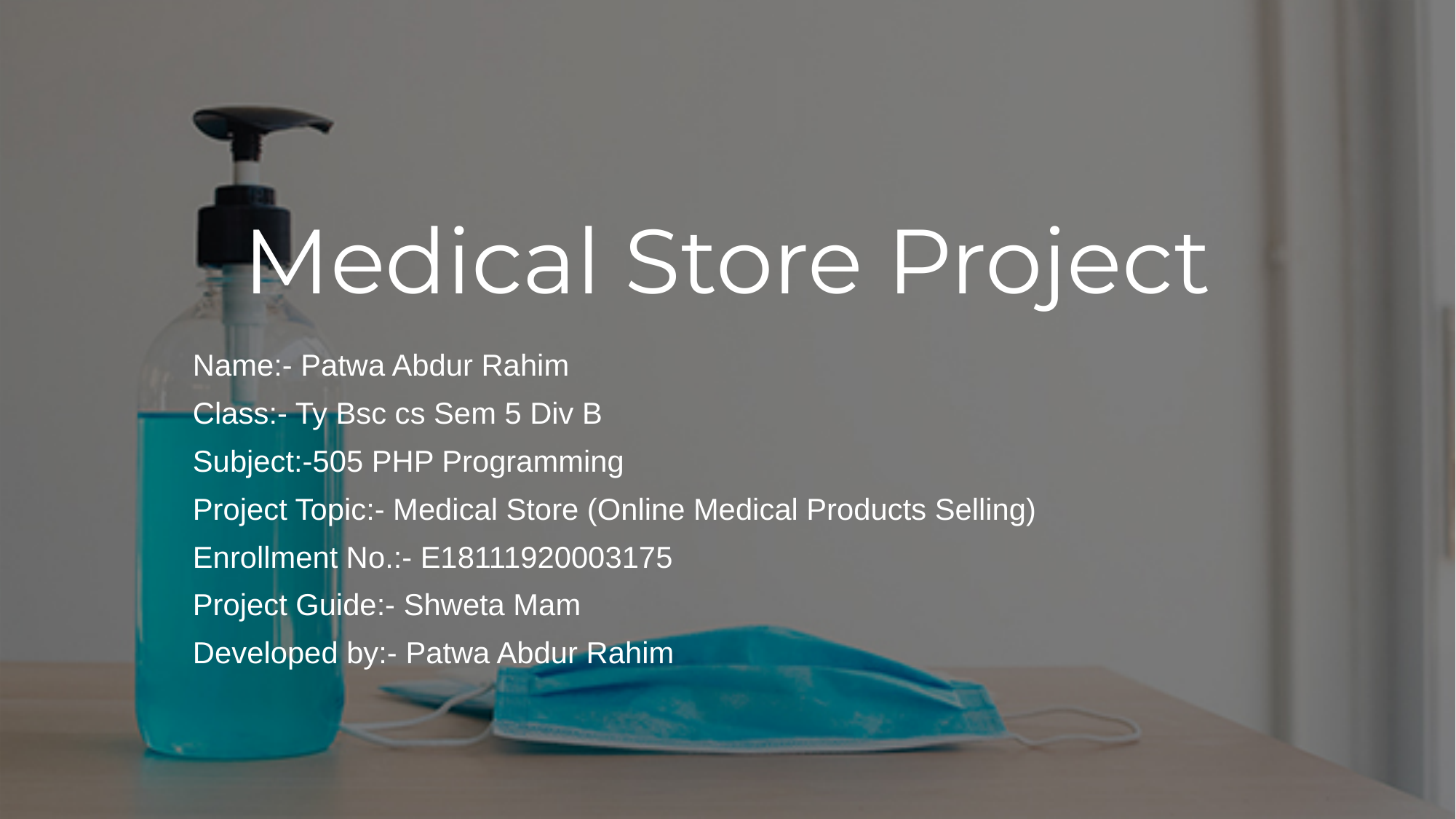

# Medical Store Project
Name:- Patwa Abdur Rahim
Class:- Ty Bsc cs Sem 5 Div B
Subject:-505 PHP Programming
Project Topic:- Medical Store (Online Medical Products Selling)
Enrollment No.:- E18111920003175
Project Guide:- Shweta Mam
Developed by:- Patwa Abdur Rahim